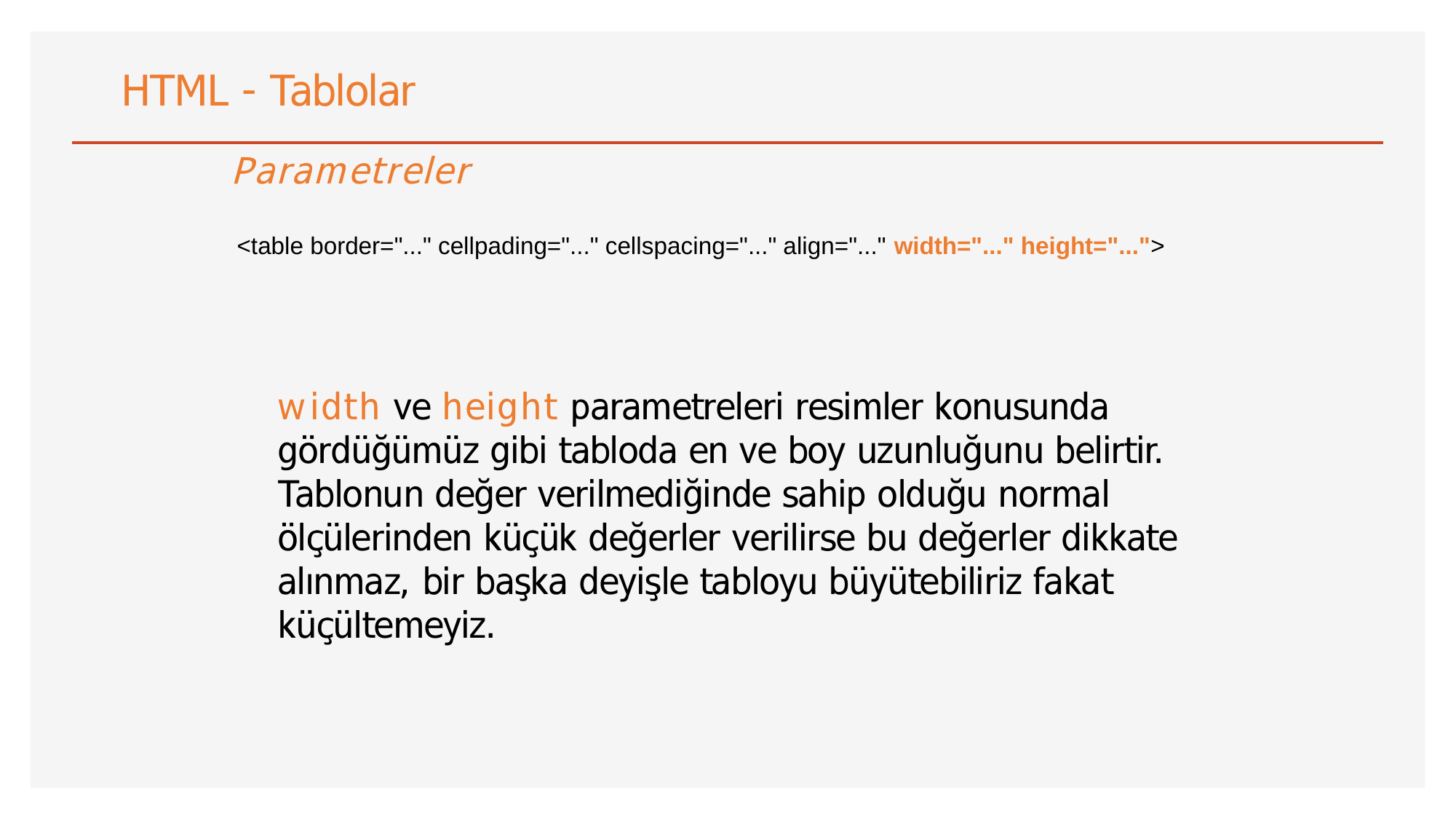

HTML - Tablolar
Parametreler
<table border="..." cellpading="..." cellspacing="..." align="..." width="..." height="...">
width ve height parametreleri resimler konusunda
gördüğümüz gibi tabloda en ve boy uzunluğunu belirtir.
Tablonun değer verilmediğinde sahip olduğu normal
ölçülerinden küçük değerler verilirse bu değerler dikkate
alınmaz, bir başka deyişle tabloyu büyütebiliriz fakat
küçültemeyiz.